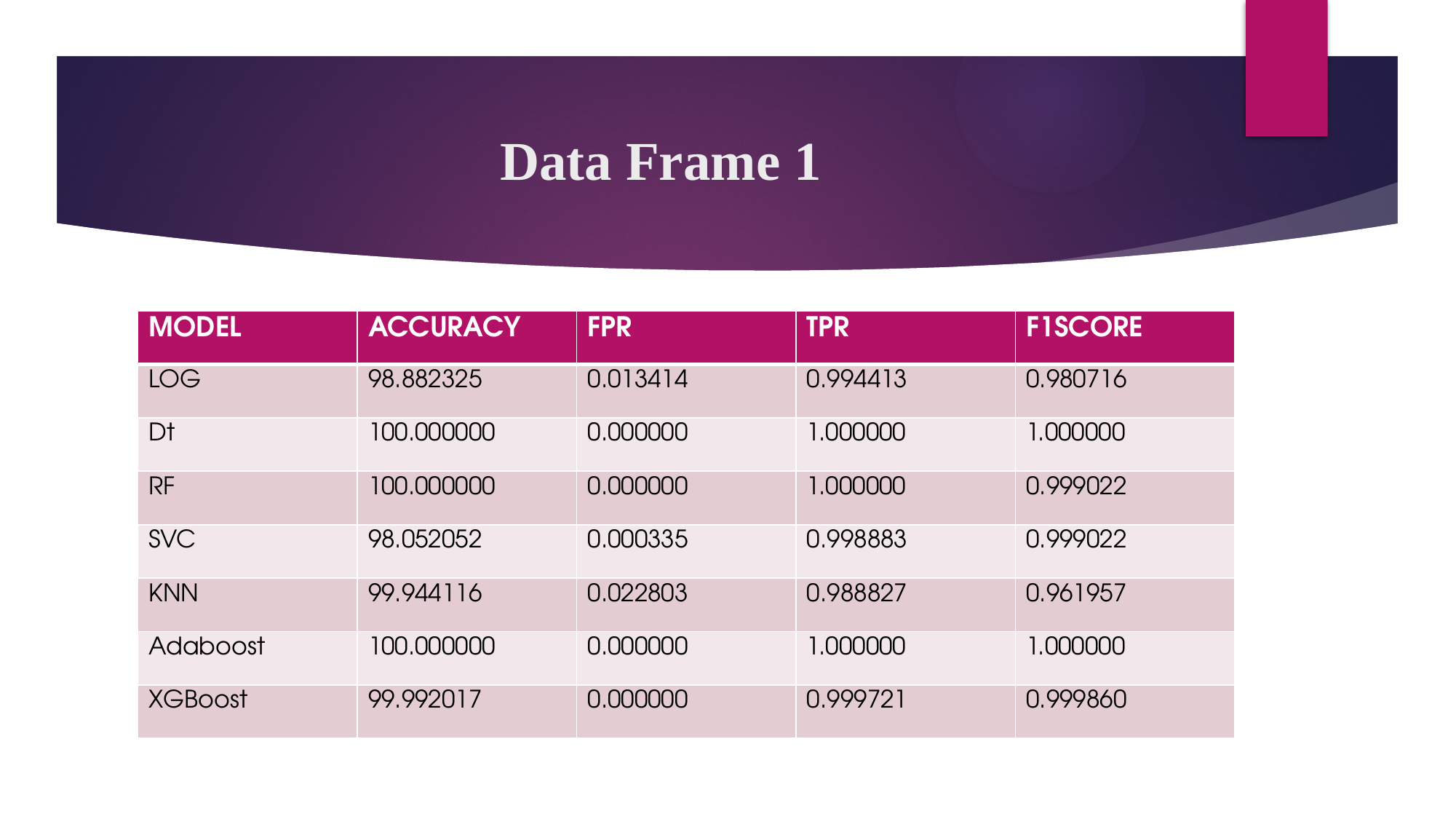

# Data Frame 1
| MODEL | ACCURACY | FPR | TPR | F1SCORE |
| --- | --- | --- | --- | --- |
| LOG | 98.882325 | 0.013414 | 0.994413 | 0.980716 |
| Dt | 100.000000 | 0.000000 | 1.000000 | 1.000000 |
| RF | 100.000000 | 0.000000 | 1.000000 | 0.999022 |
| SVC | 98.052052 | 0.000335 | 0.998883 | 0.999022 |
| KNN | 99.944116 | 0.022803 | 0.988827 | 0.961957 |
| Adaboost | 100.000000 | 0.000000 | 1.000000 | 1.000000 |
| XGBoost | 99.992017 | 0.000000 | 0.999721 | 0.999860 |